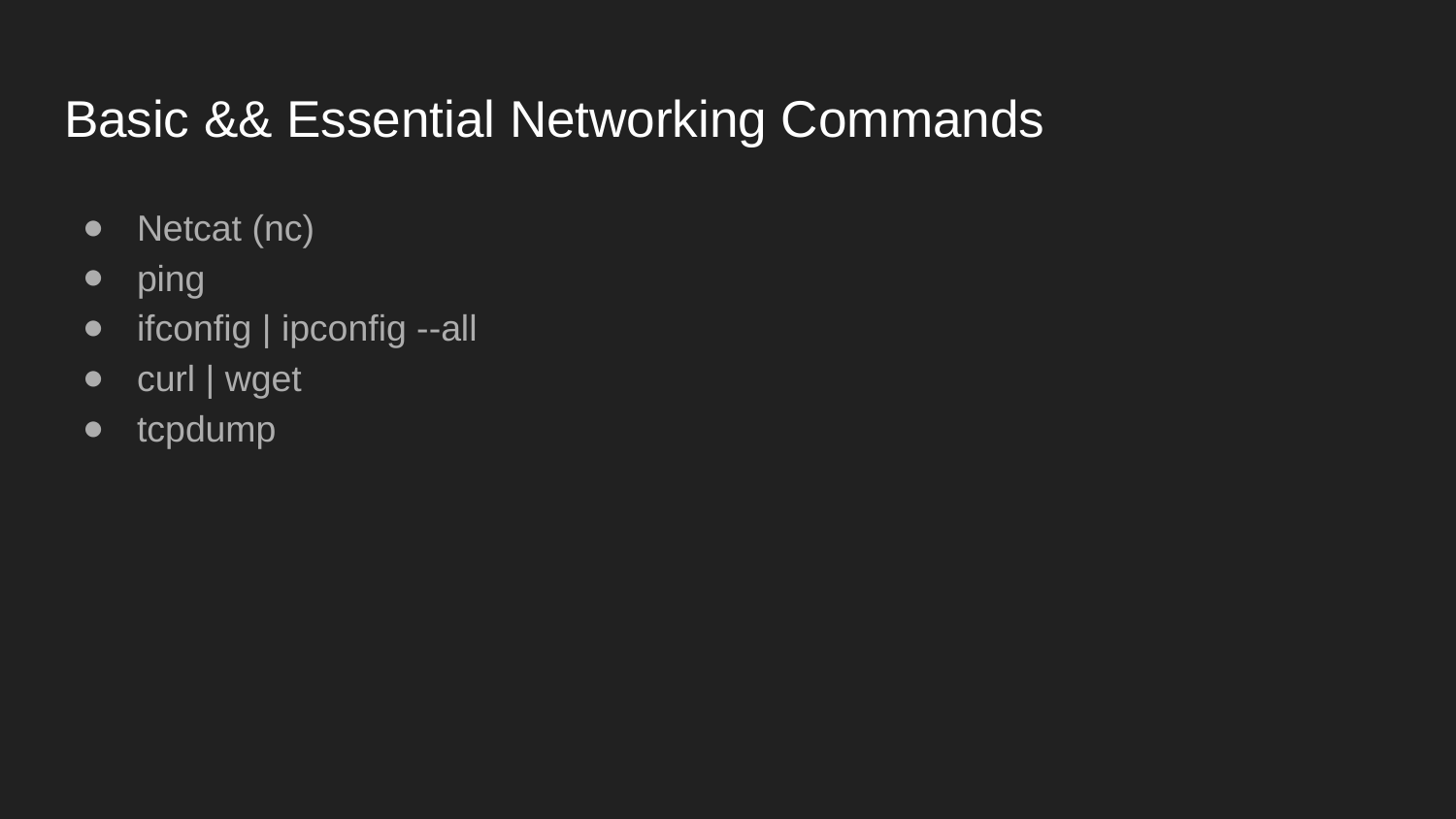

# Basic && Essential Networking Commands
Netcat (nc)
ping
ifconfig | ipconfig --all
curl | wget
tcpdump